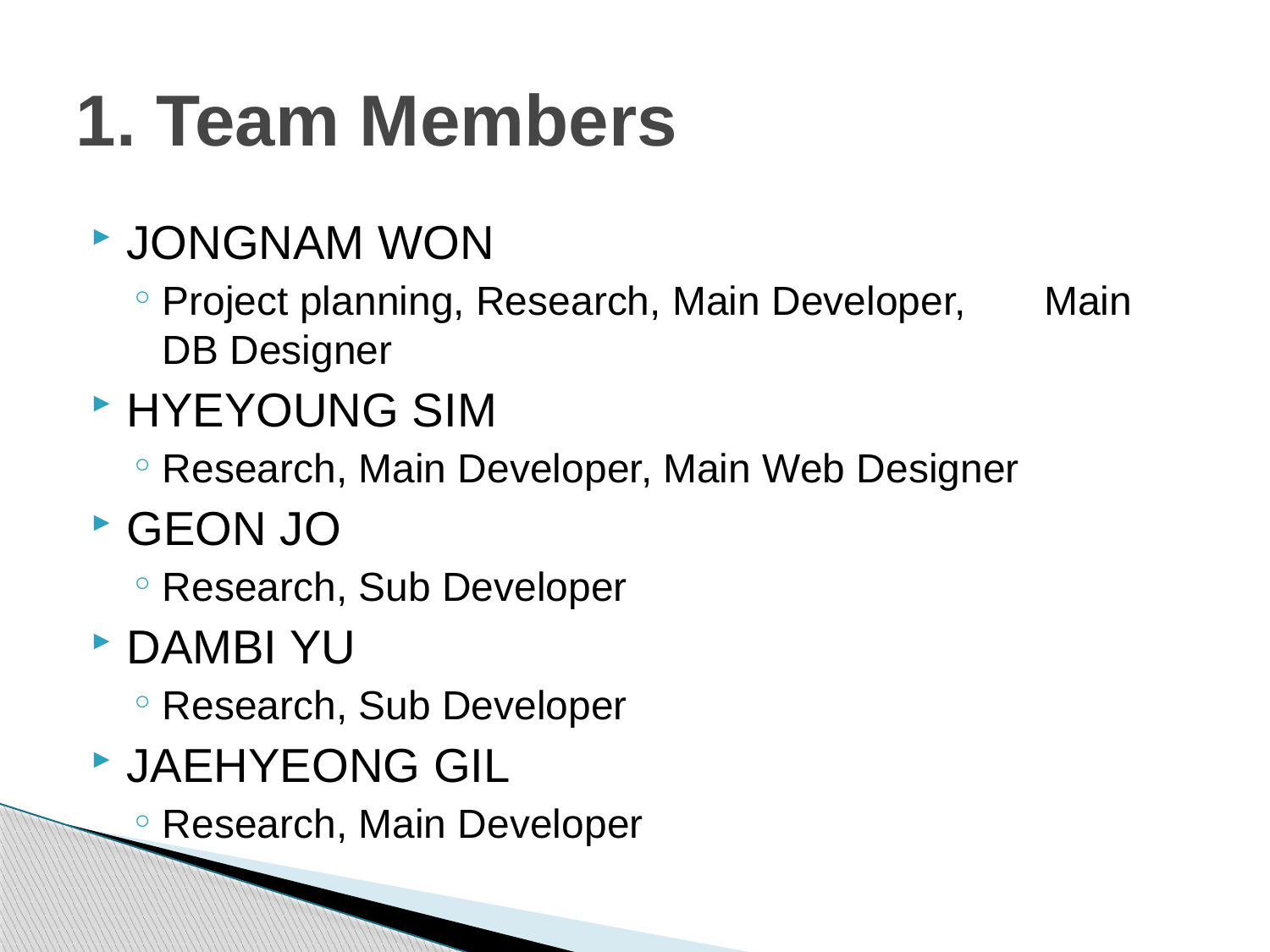

# 1. Team Members
JONGNAM WON
Project planning, Research, Main Developer,       Main DB Designer
HYEYOUNG SIM
Research, Main Developer, Main Web Designer
GEON JO
Research, Sub Developer
DAMBI YU
Research, Sub Developer
JAEHYEONG GIL
Research, Main Developer